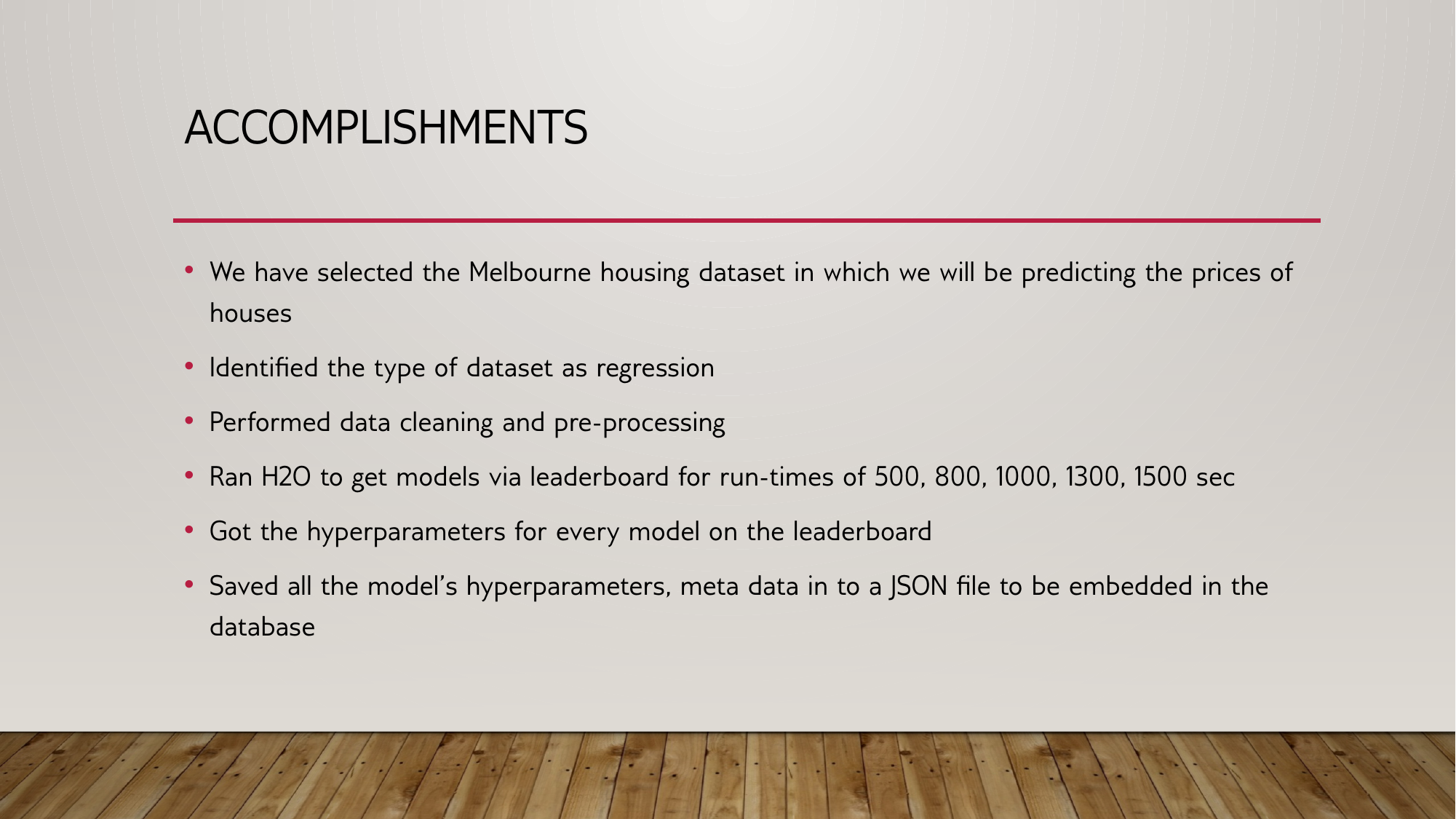

# Accomplishments
We have selected the Melbourne housing dataset in which we will be predicting the prices of houses
Identified the type of dataset as regression
Performed data cleaning and pre-processing
Ran H2O to get models via leaderboard for run-times of 500, 800, 1000, 1300, 1500 sec
Got the hyperparameters for every model on the leaderboard
Saved all the model’s hyperparameters, meta data in to a JSON file to be embedded in the database